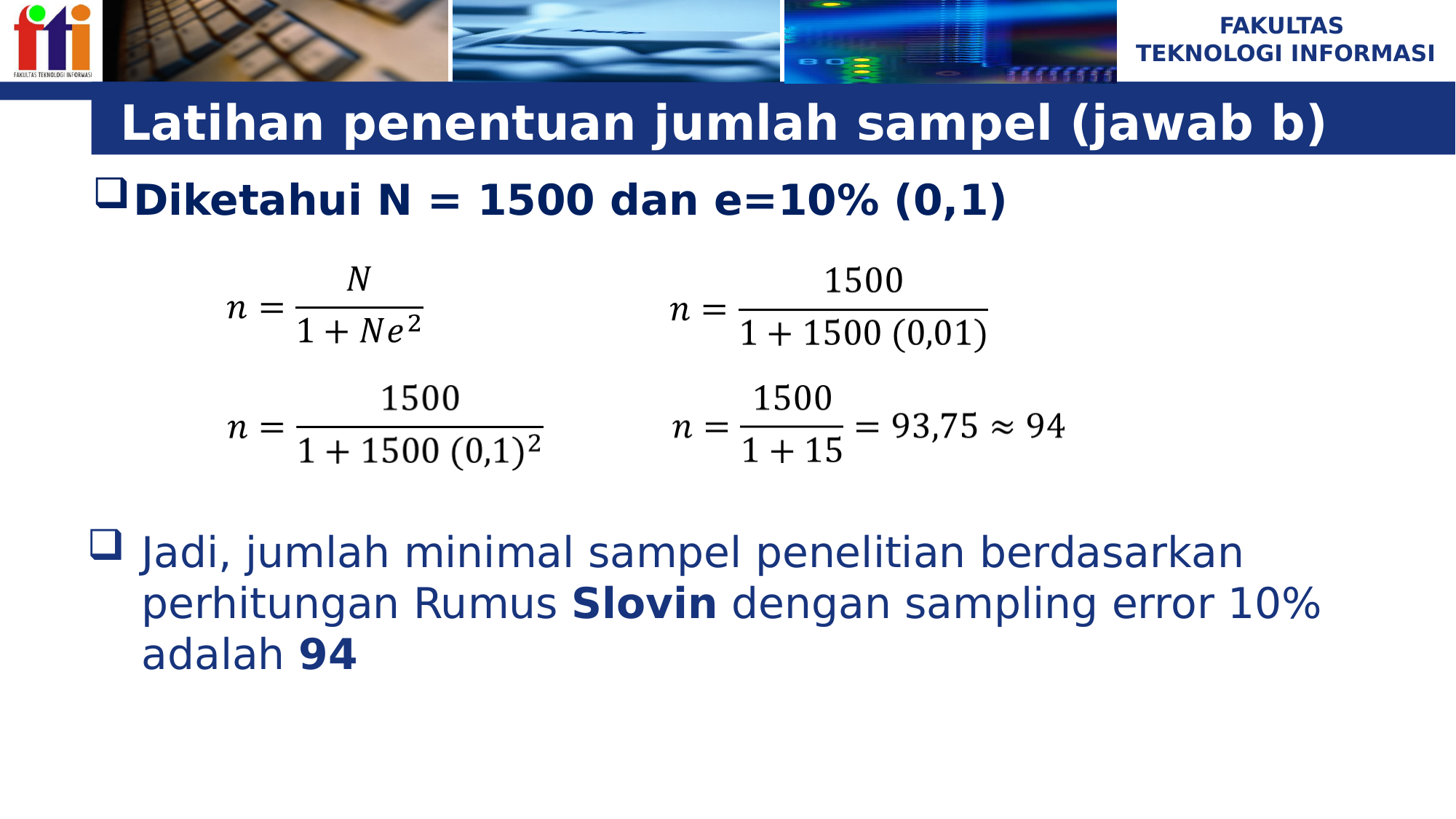

# Latihan penentuan jumlah sampel (jawab b)
Diketahui N = 1500 dan e=10% (0,1)

Jadi, jumlah minimal sampel penelitian berdasarkan perhitungan Rumus Slovin dengan sampling error 10% adalah 94